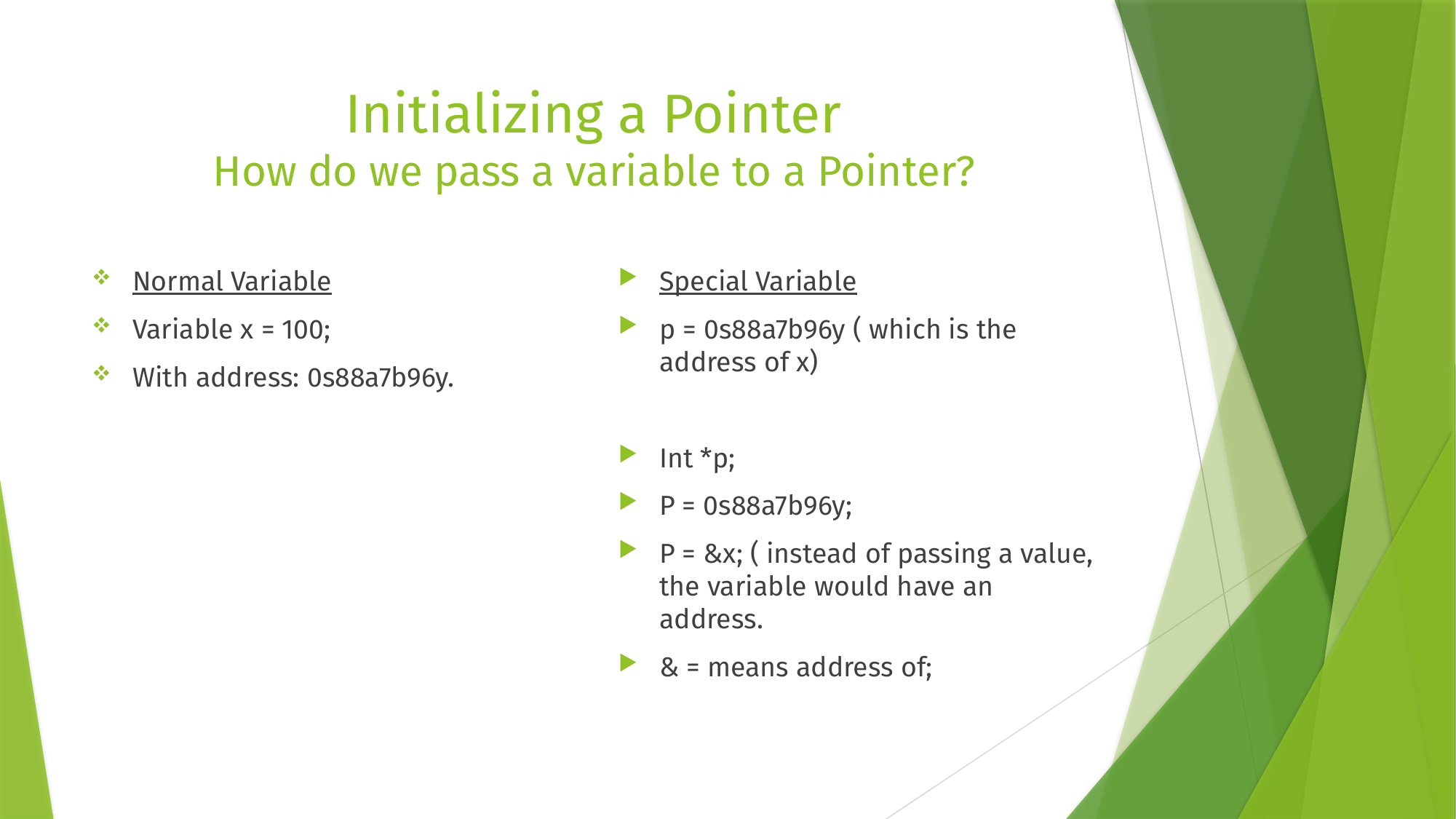

# Initializing a Pointer How do we pass a variable to a Pointer?
Normal Variable
Variable x = 100;
With address: 0s88a7b96y.

Special Variable
p = 0s88a7b96y ( which is the address of x)

Int *p;
P = 0s88a7b96y;
P = &x; ( instead of passing a value, the variable would have an address.
& = means address of;